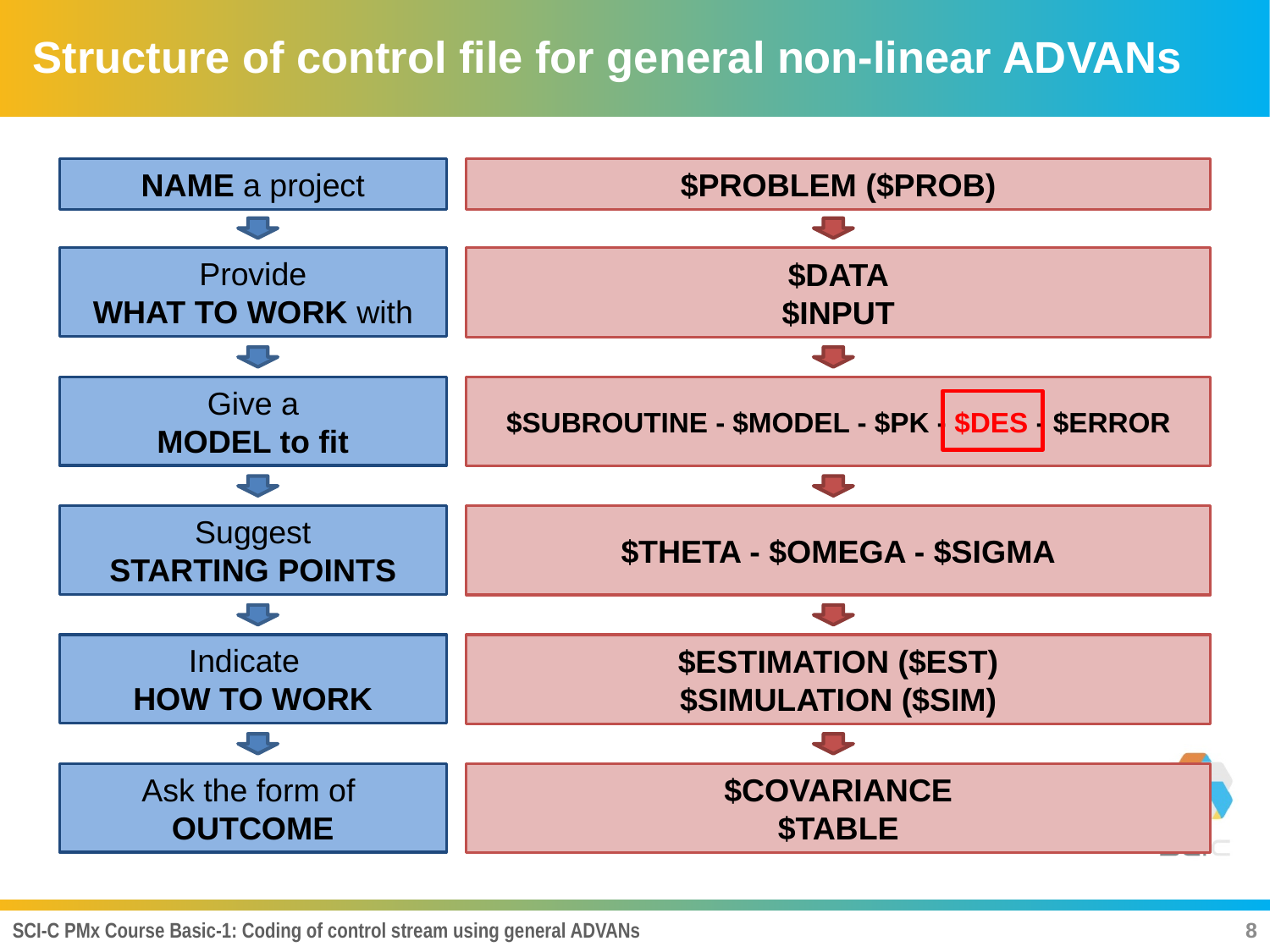

# Structure of control file for general non-linear ADVANs
NAME a project
$PROBLEM ($PROB)

$DATA
$INPUT
Provide
WHAT TO WORK with

$SUBROUTINE - $MODEL - $PK - $DES - $ERROR
Give a
MODEL to fit

Suggest
STARTING POINTS
$THETA - $OMEGA - $SIGMA

Indicate
HOW TO WORK
$ESTIMATION ($EST)
$SIMULATION ($SIM)

Ask the form of
OUTCOME
$COVARIANCE
$TABLE